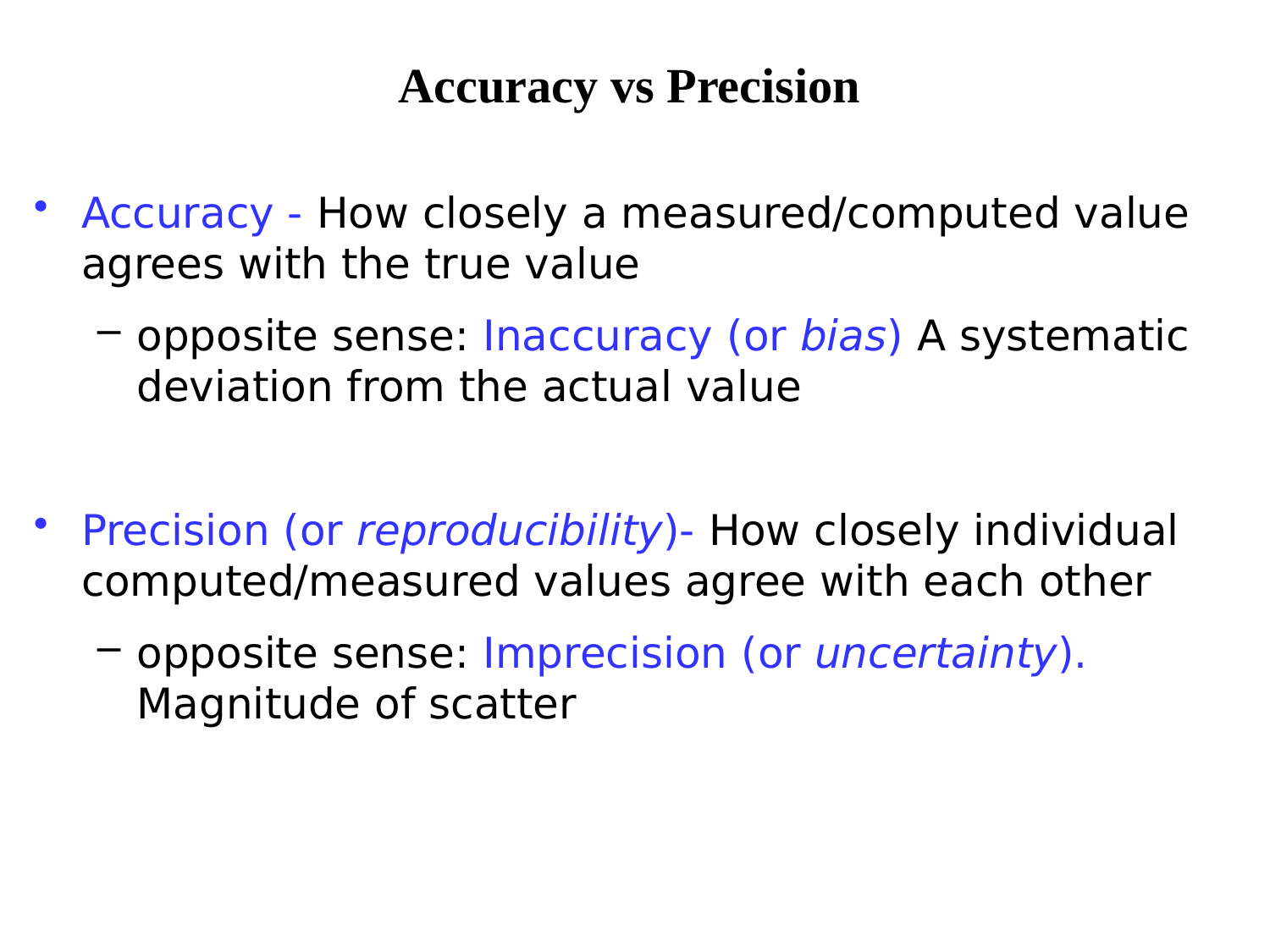

Accuracy vs Precision
Accuracy - How closely a measured/computed value agrees with the true value
opposite sense: Inaccuracy (or bias) A systematic deviation from the actual value

Precision (or reproducibility)- How closely individual computed/measured values agree with each other
opposite sense: Imprecision (or uncertainty). Magnitude of scatter